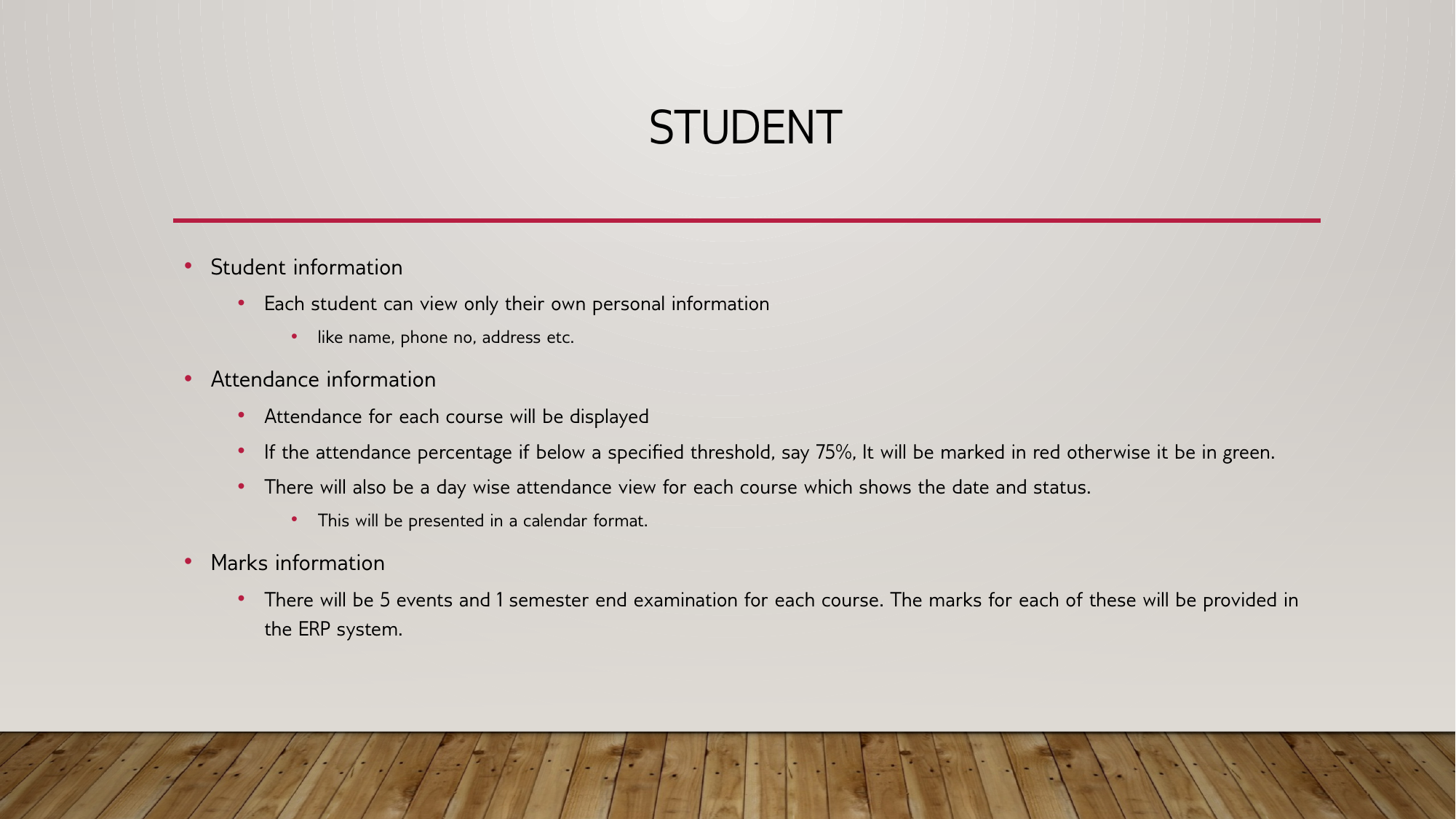

# Student
Student information
Each student can view only their own personal information
like name, phone no, address etc.
Attendance information
Attendance for each course will be displayed
If the attendance percentage if below a specified threshold, say 75%, It will be marked in red otherwise it be in green.
There will also be a day wise attendance view for each course which shows the date and status.
This will be presented in a calendar format.
Marks information
There will be 5 events and 1 semester end examination for each course. The marks for each of these will be provided in the ERP system.